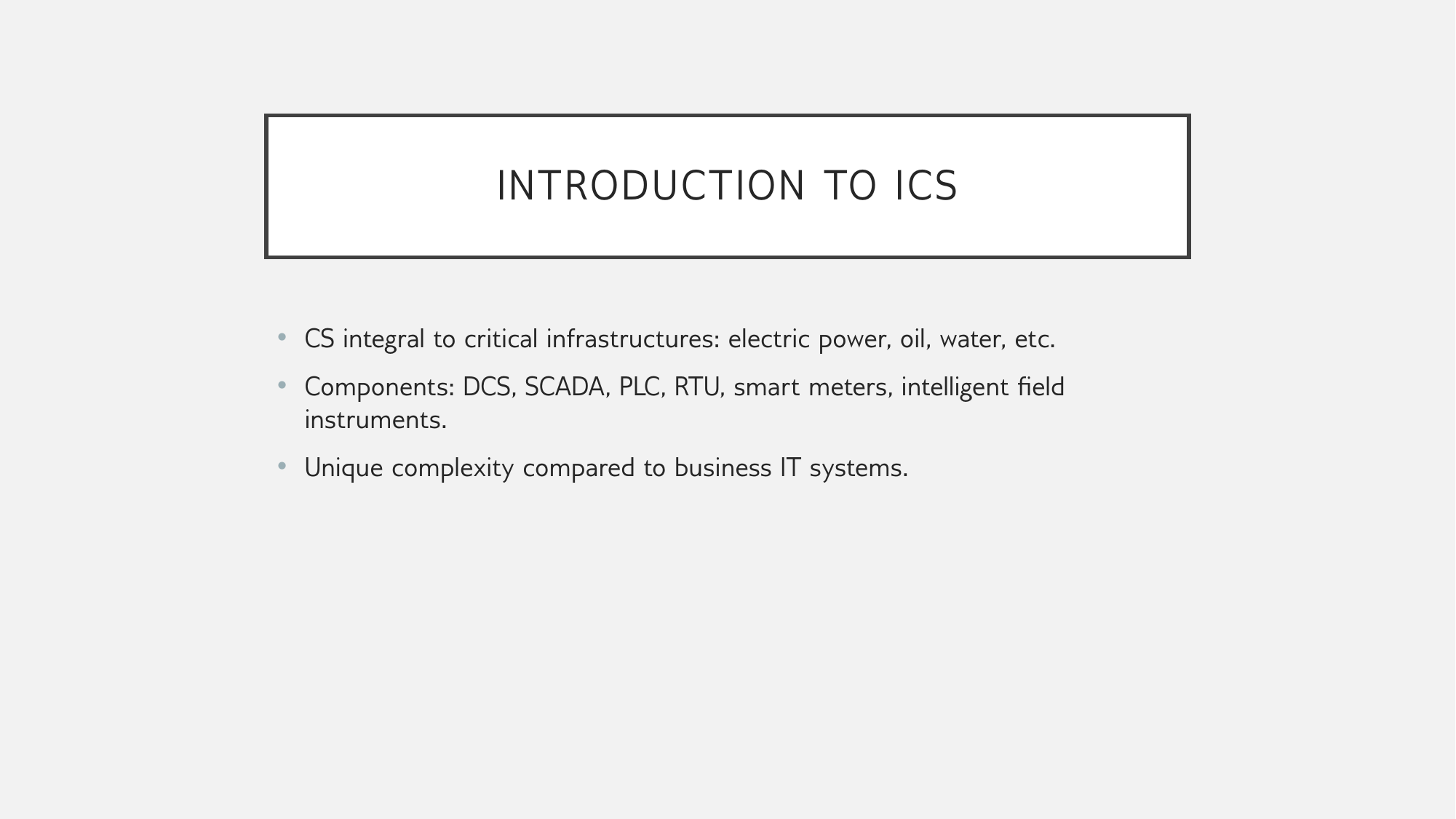

# Introduction to ICS
CS integral to critical infrastructures: electric power, oil, water, etc.
Components: DCS, SCADA, PLC, RTU, smart meters, intelligent field instruments.
Unique complexity compared to business IT systems.